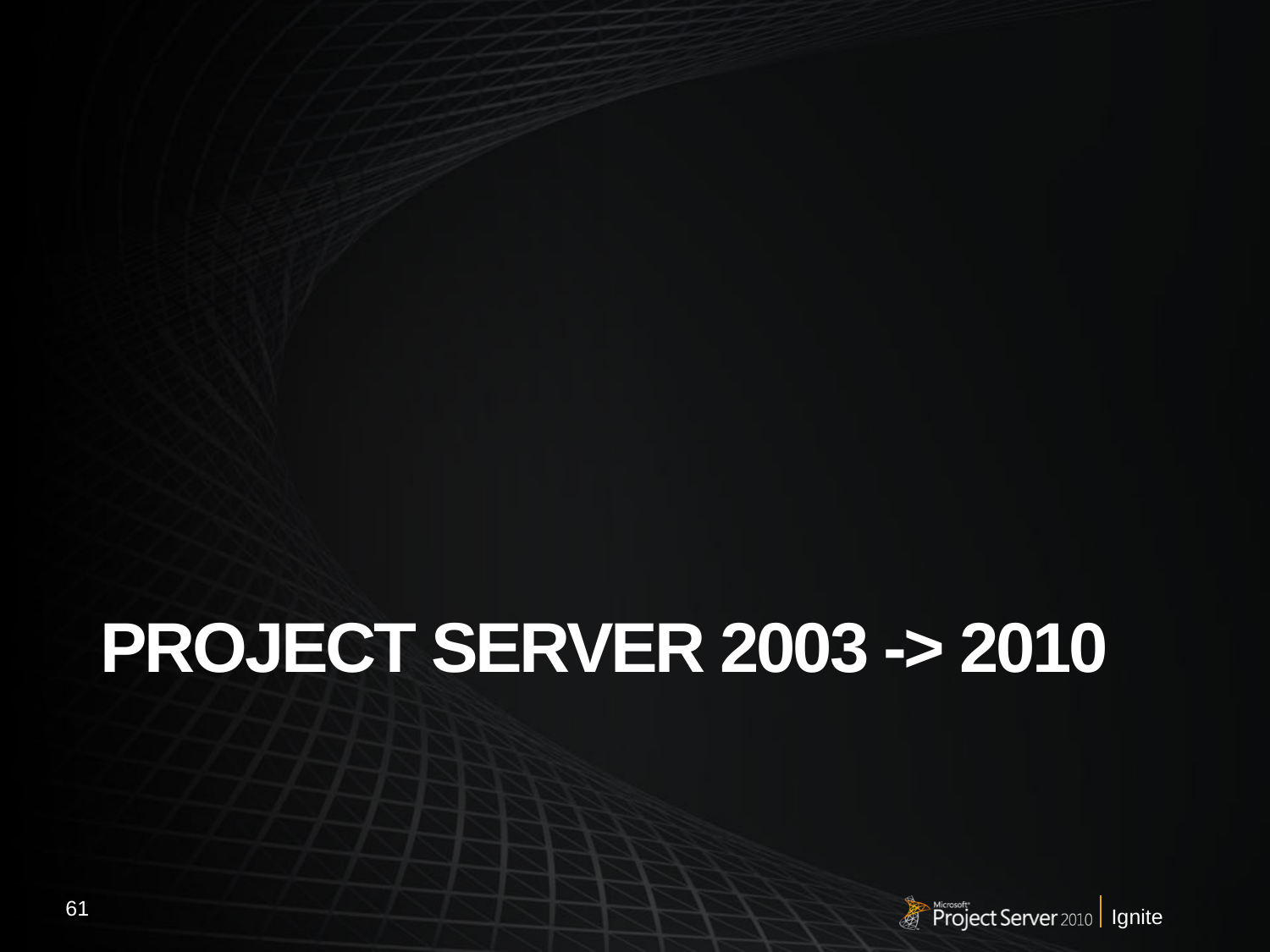

# Project Server 2003 -> 2010
61